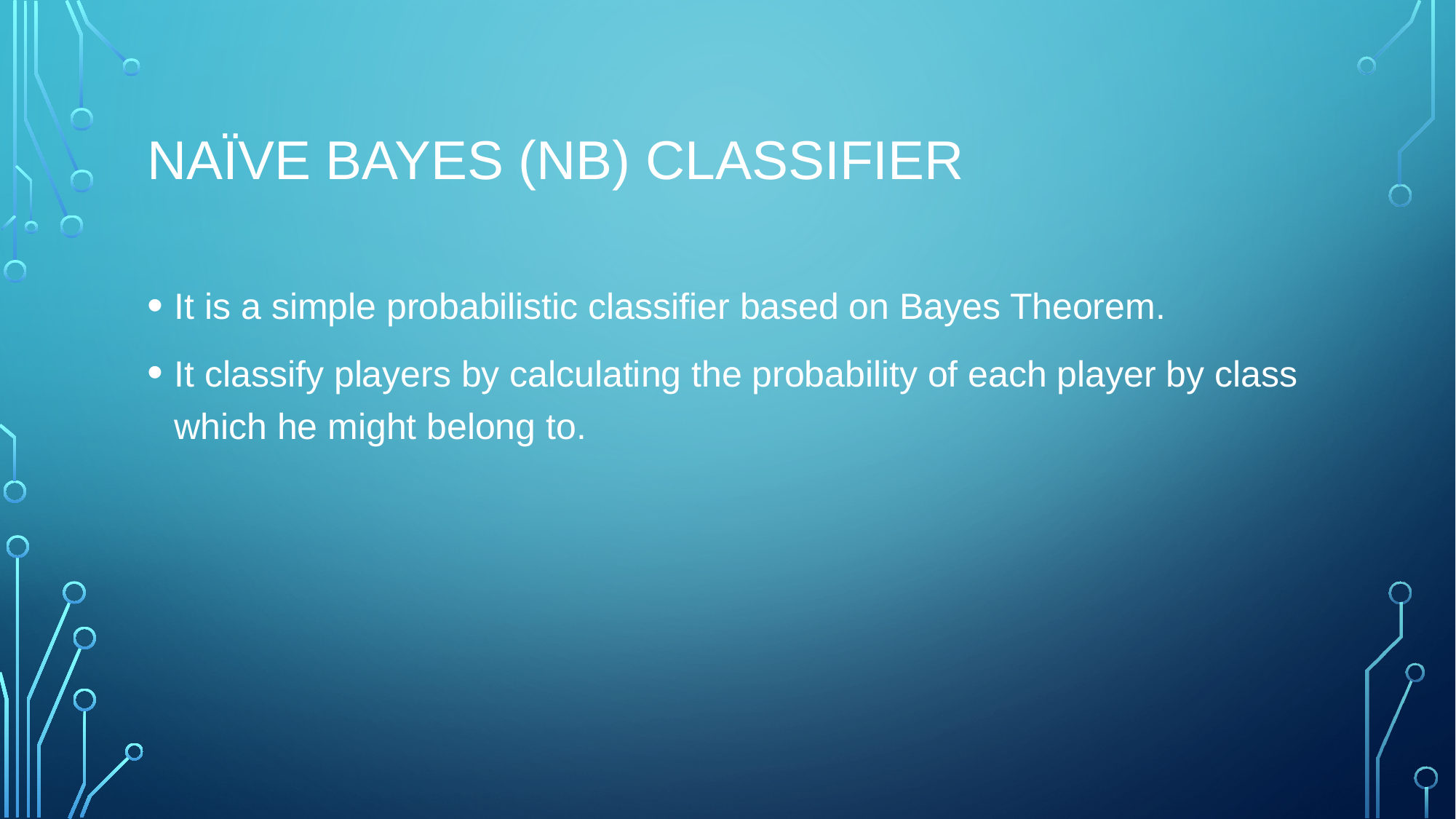

# Naïve Bayes (NB) Classifier
It is a simple probabilistic classifier based on Bayes Theorem.
It classify players by calculating the probability of each player by class which he might belong to.